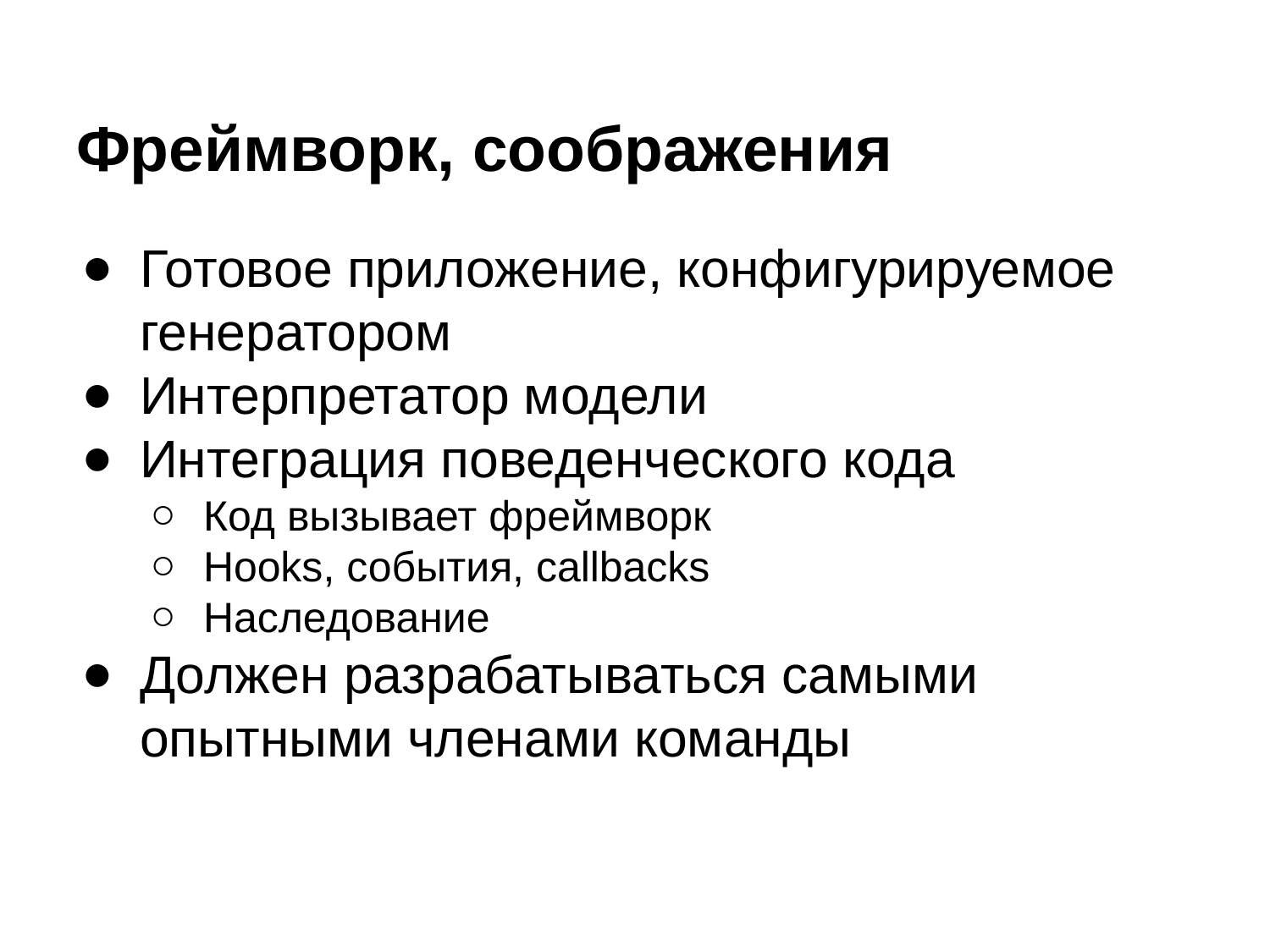

# Фреймворк, соображения
Готовое приложение, конфигурируемое генератором
Интерпретатор модели
Интеграция поведенческого кода
Код вызывает фреймворк
Hooks, события, callbacks
Наследование
Должен разрабатываться самыми опытными членами команды